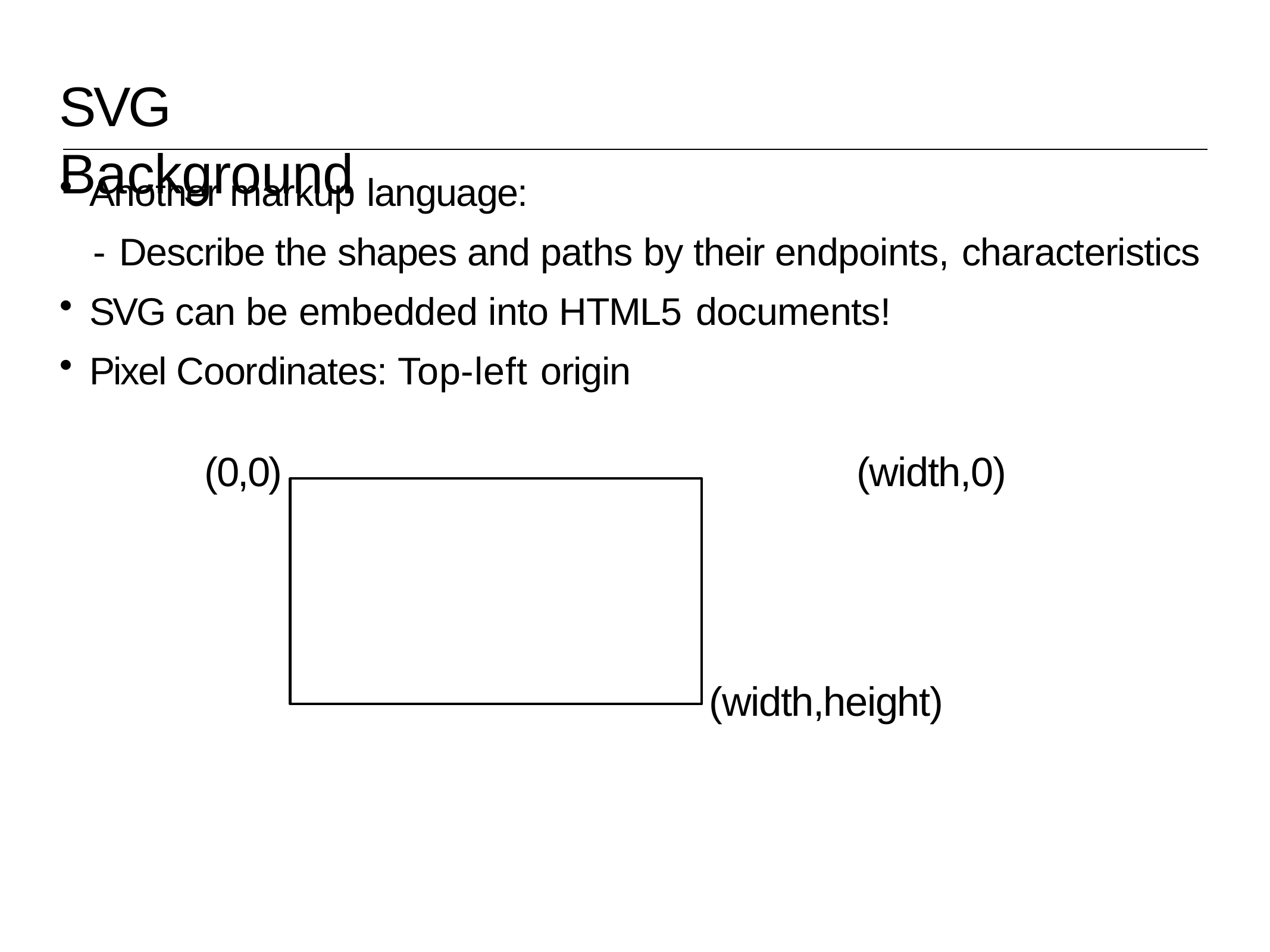

# SVG Background
Another markup language:
- Describe the shapes and paths by their endpoints, characteristics
SVG can be embedded into HTML5 documents!
Pixel Coordinates: Top-left origin

(0,0)	(width,0)

(width,height)
CIS 467, Spring 2015
16